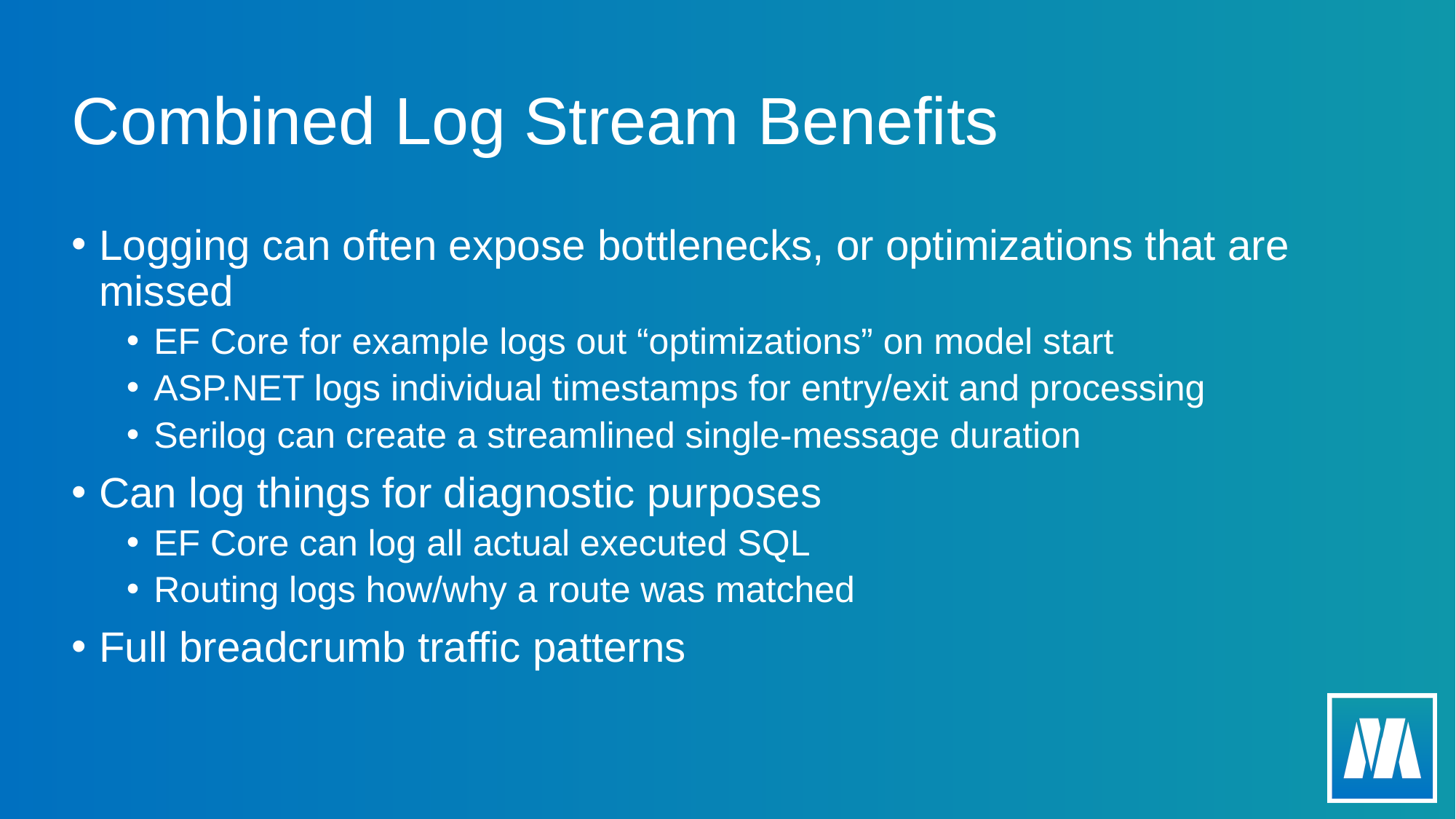

# Combined Log Stream Benefits
Logging can often expose bottlenecks, or optimizations that are missed
EF Core for example logs out “optimizations” on model start
ASP.NET logs individual timestamps for entry/exit and processing
Serilog can create a streamlined single-message duration
Can log things for diagnostic purposes
EF Core can log all actual executed SQL
Routing logs how/why a route was matched
Full breadcrumb traffic patterns